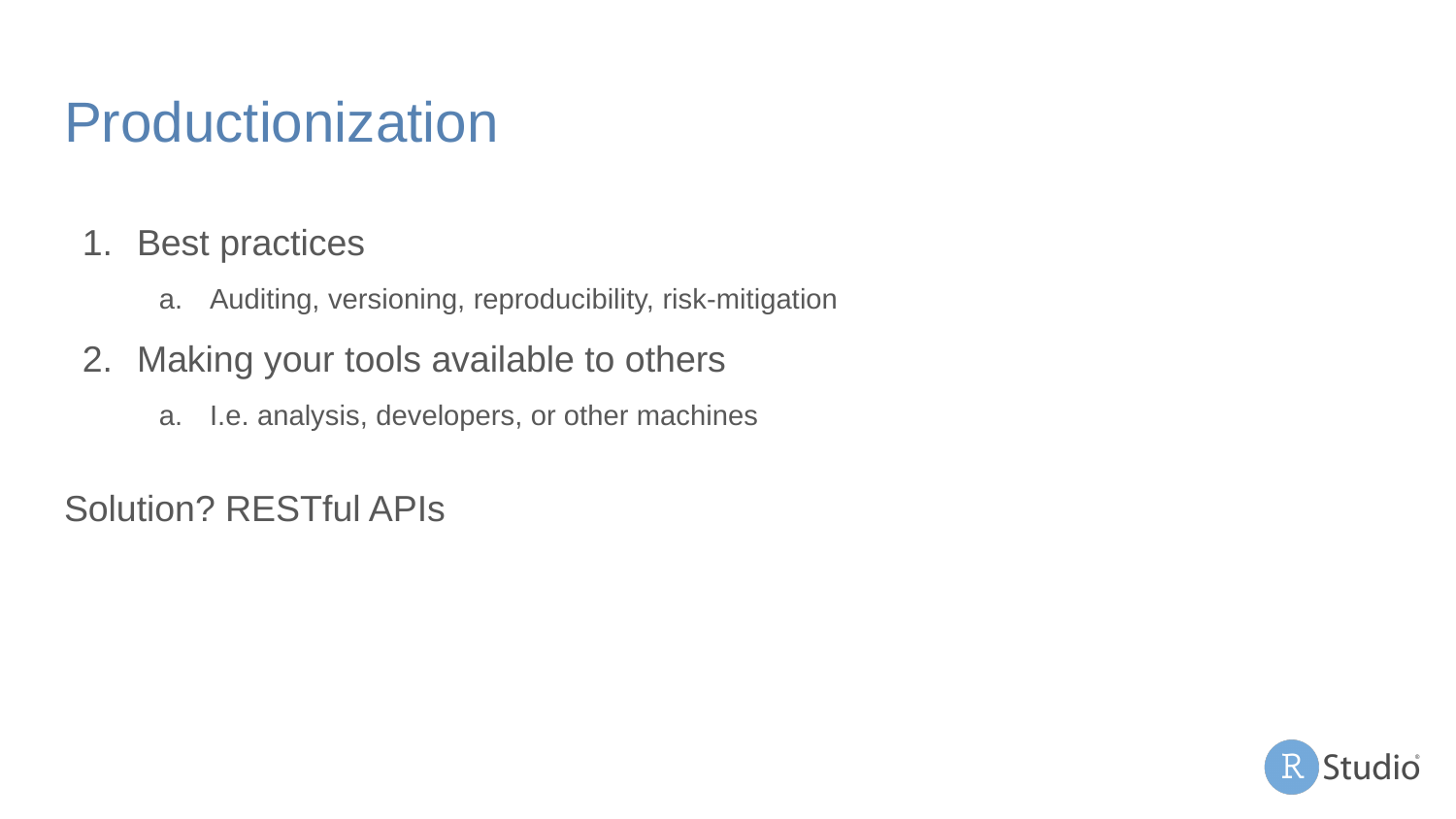

# Productionization
Best practices
Auditing, versioning, reproducibility, risk-mitigation
Making your tools available to others
I.e. analysis, developers, or other machines
Solution? RESTful APIs